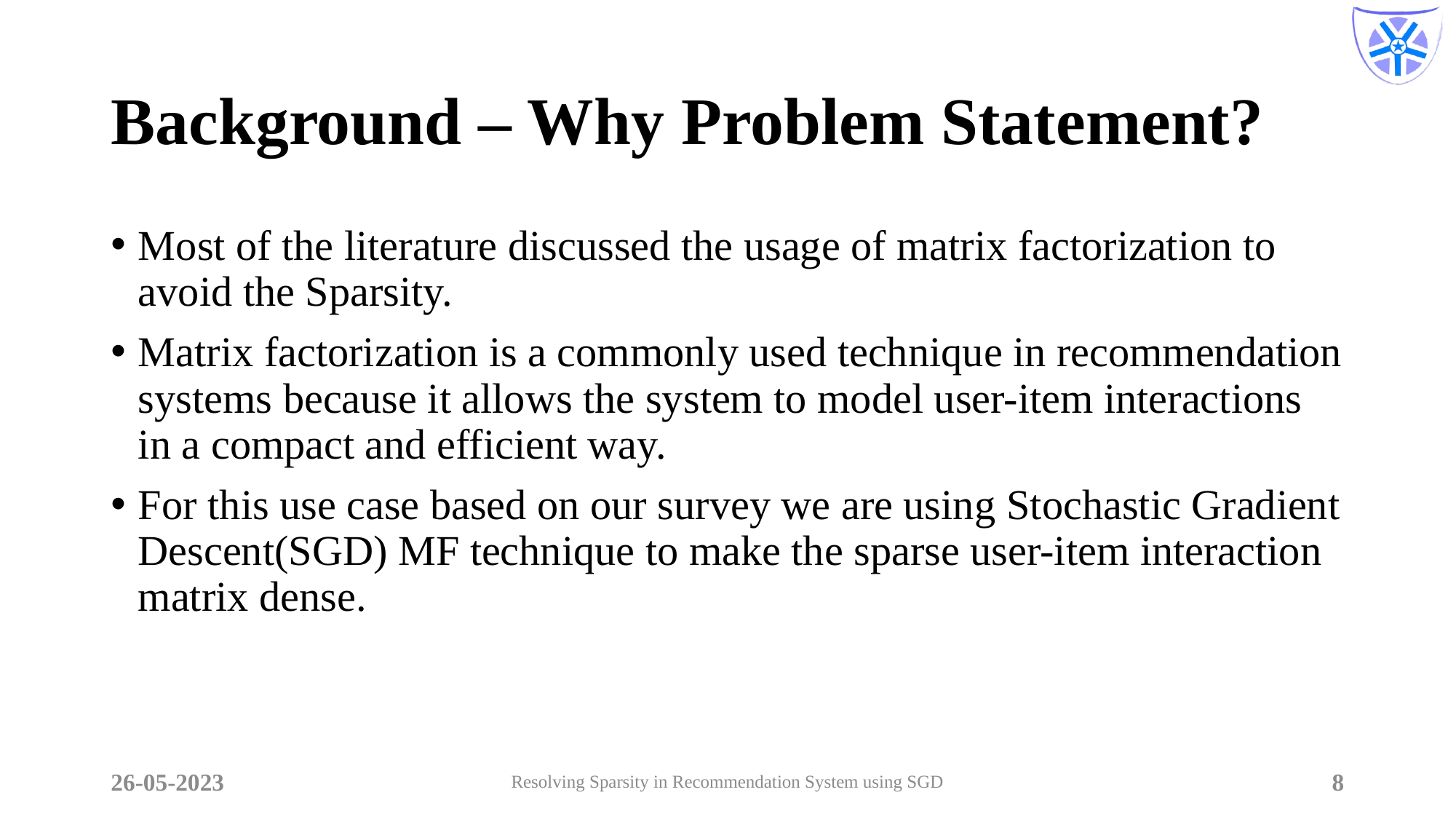

# Background – Why Problem Statement?
Most of the literature discussed the usage of matrix factorization to avoid the Sparsity.
Matrix factorization is a commonly used technique in recommendation systems because it allows the system to model user-item interactions in a compact and efficient way.
For this use case based on our survey we are using Stochastic Gradient Descent(SGD) MF technique to make the sparse user-item interaction matrix dense.
26-05-2023
Resolving Sparsity in Recommendation System using SGD
8